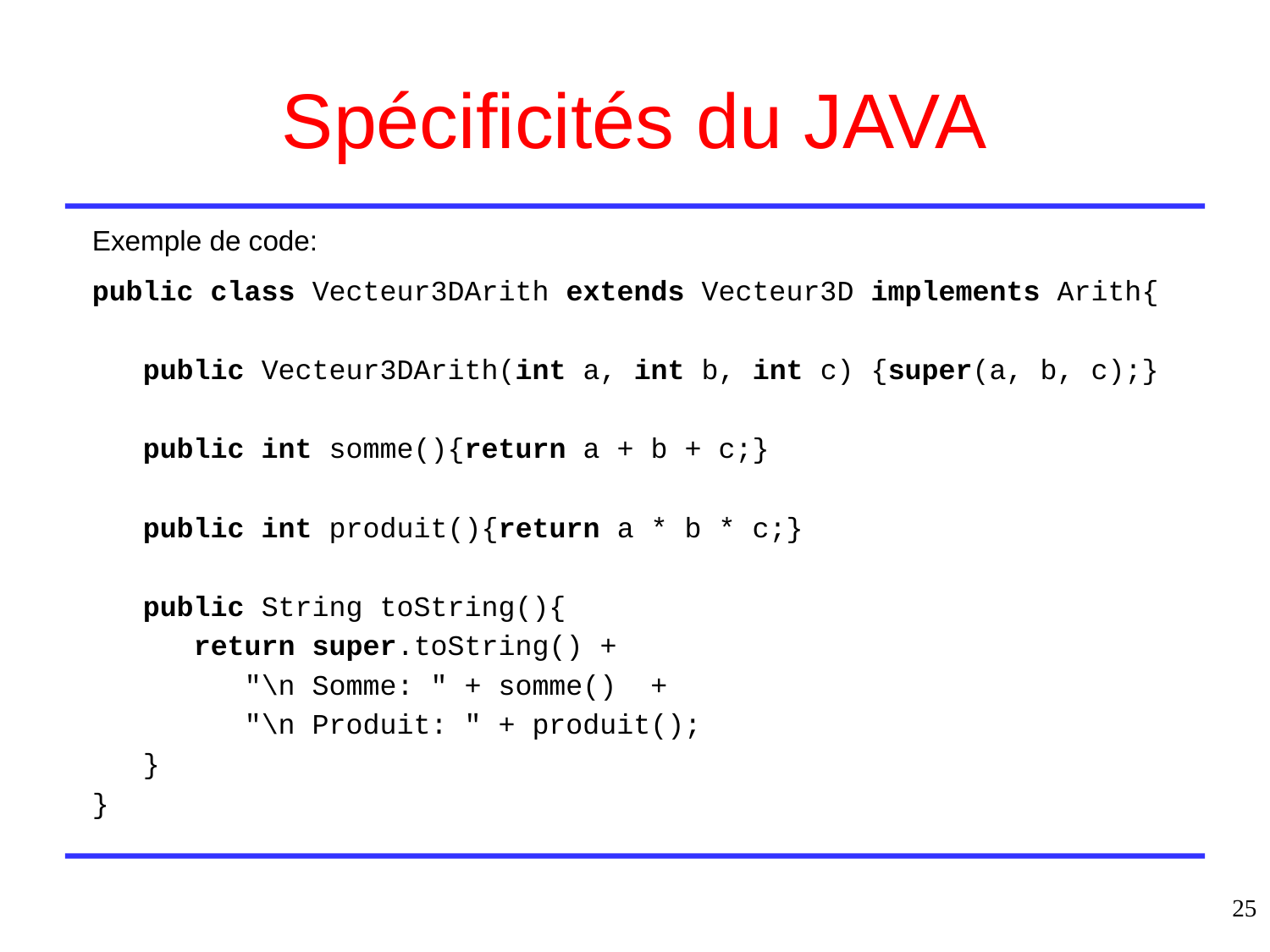

# Spécificités du JAVA
Exemple de code:
public class Vecteur3DArith extends Vecteur3D implements Arith{

   public Vecteur3DArith(int a, int b, int c) {super(a, b, c);}

   public int somme(){return a + b + c;}

   public int produit(){return a * b * c;}

   public String toString(){
      return super.toString() +
         "\n Somme: " + somme()  +
         "\n Produit: " + produit();
   }
}
25